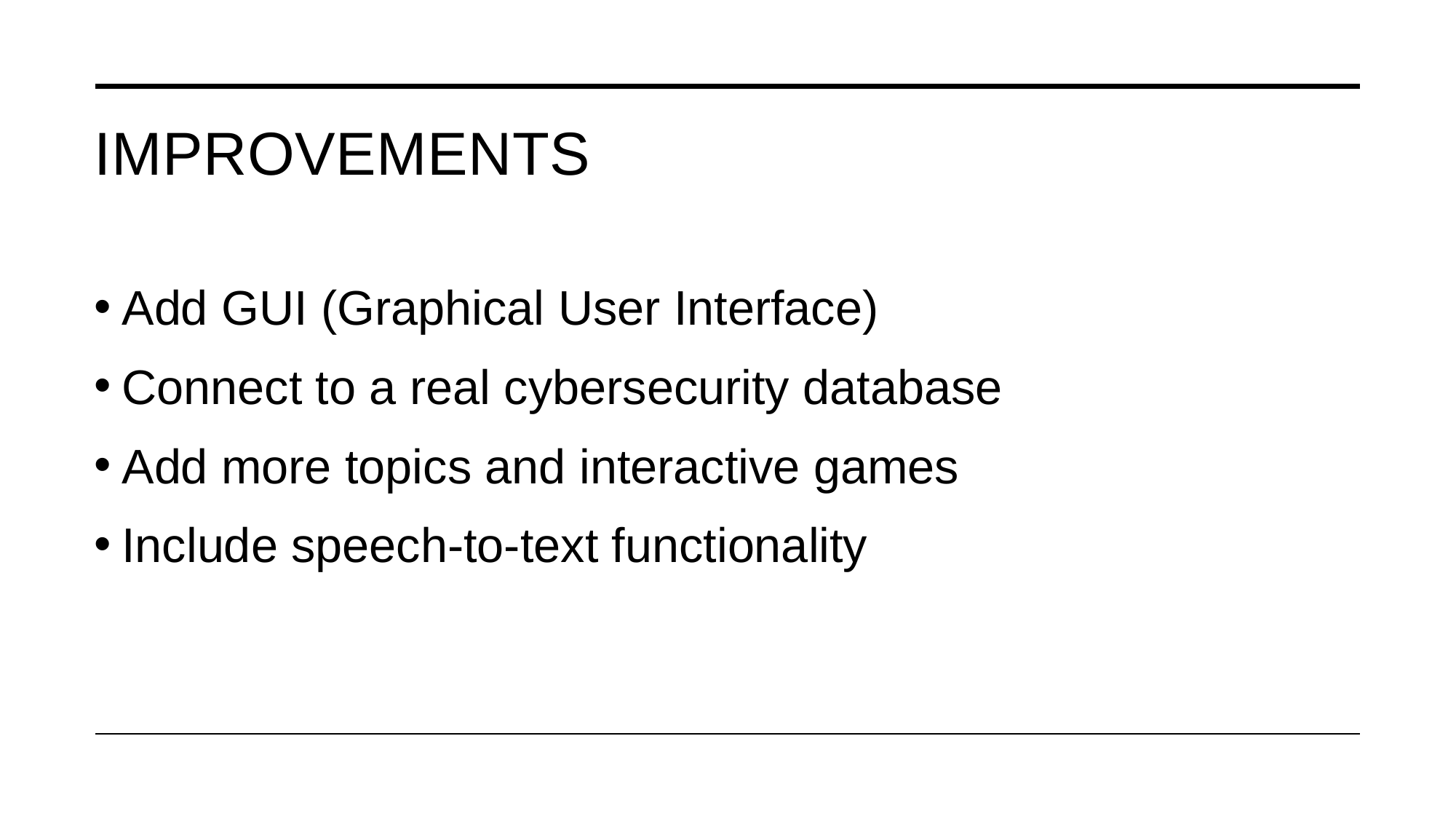

# improvements
Add GUI (Graphical User Interface)
Connect to a real cybersecurity database
Add more topics and interactive games
Include speech-to-text functionality